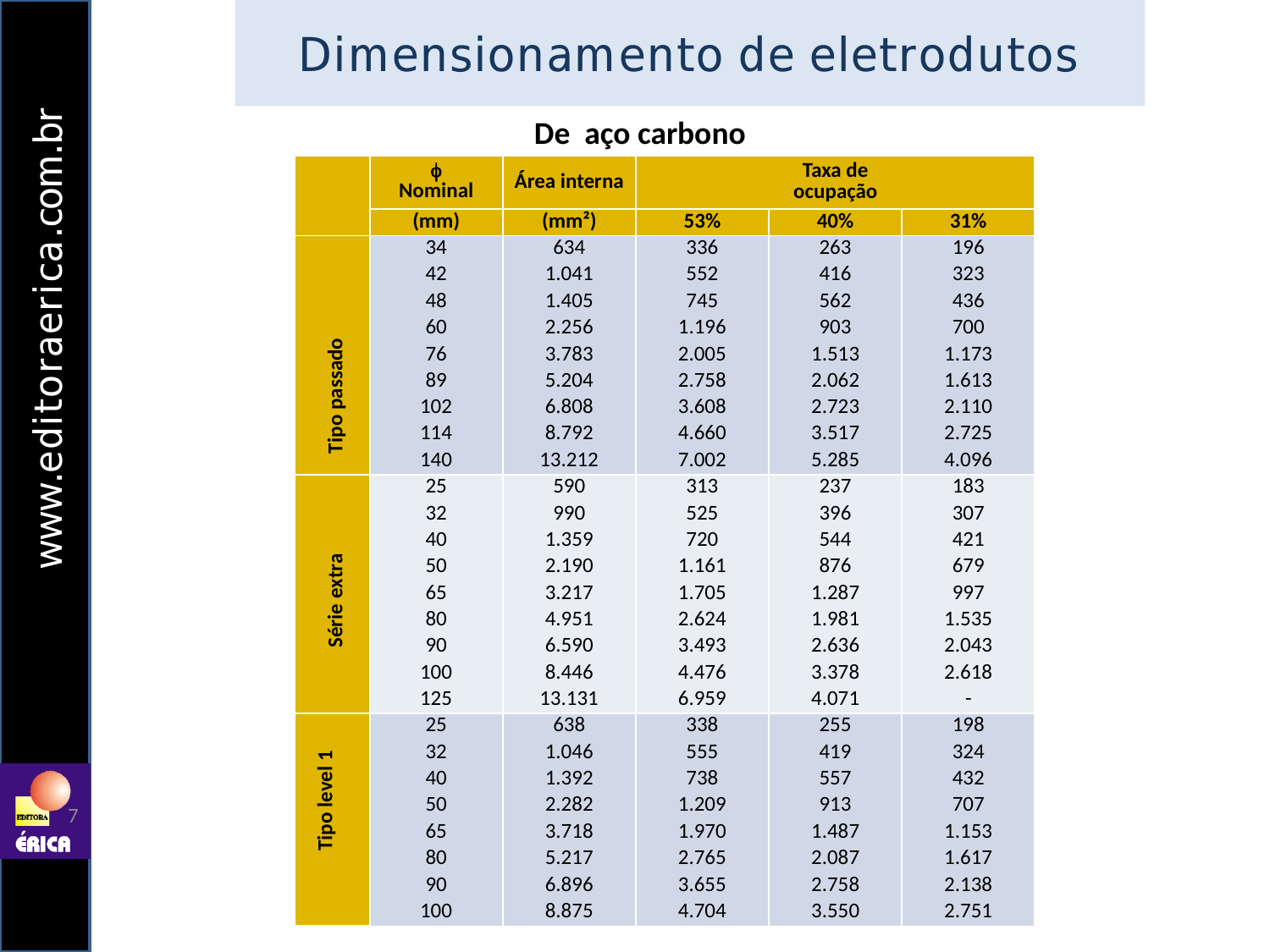

# Dimensionamento de eletrodutos
De  aço carbono
|  | φ Nominal | Área interna | Taxa de ocupação |  |  |
| --- | --- | --- | --- | --- | --- |
|  | (mm) | (mm²) | 53% | 40% | 31% |
|  | 34 | 634 | 336 | 263 | 196 |
|  | 42 | 1.041 | 552 | 416 | 323 |
|  | 48 | 1.405 | 745 | 562 | 436 |
|  | 60 | 2.256 | 1.196 | 903 | 700 |
|  | 76 | 3.783 | 2.005 | 1.513 | 1.173 |
|  | 89 | 5.204 | 2.758 | 2.062 | 1.613 |
|  | 102 | 6.808 | 3.608 | 2.723 | 2.110 |
|  | 114 | 8.792 | 4.660 | 3.517 | 2.725 |
|  | 140 | 13.212 | 7.002 | 5.285 | 4.096 |
|  | 25 | 590 | 313 | 237 | 183 |
|  | 32 | 990 | 525 | 396 | 307 |
|  | 40 | 1.359 | 720 | 544 | 421 |
|  | 50 | 2.190 | 1.161 | 876 | 679 |
|  | 65 | 3.217 | 1.705 | 1.287 | 997 |
|  | 80 | 4.951 | 2.624 | 1.981 | 1.535 |
|  | 90 | 6.590 | 3.493 | 2.636 | 2.043 |
|  | 100 | 8.446 | 4.476 | 3.378 | 2.618 |
|  | 125 | 13.131 | 6.959 | 4.071 | - |
|  | 25 | 638 | 338 | 255 | 198 |
|  | 32 | 1.046 | 555 | 419 | 324 |
|  | 40 | 1.392 | 738 | 557 | 432 |
|  | 50 | 2.282 | 1.209 | 913 | 707 |
|  | 65 | 3.718 | 1.970 | 1.487 | 1.153 |
|  | 80 | 5.217 | 2.765 | 2.087 | 1.617 |
|  | 90 | 6.896 | 3.655 | 2.758 | 2.138 |
|  | 100 | 8.875 | 4.704 | 3.550 | 2.751 |
PVC Tipo rígido rosqueável
Tipo passado
Série extra
Tipo level 1